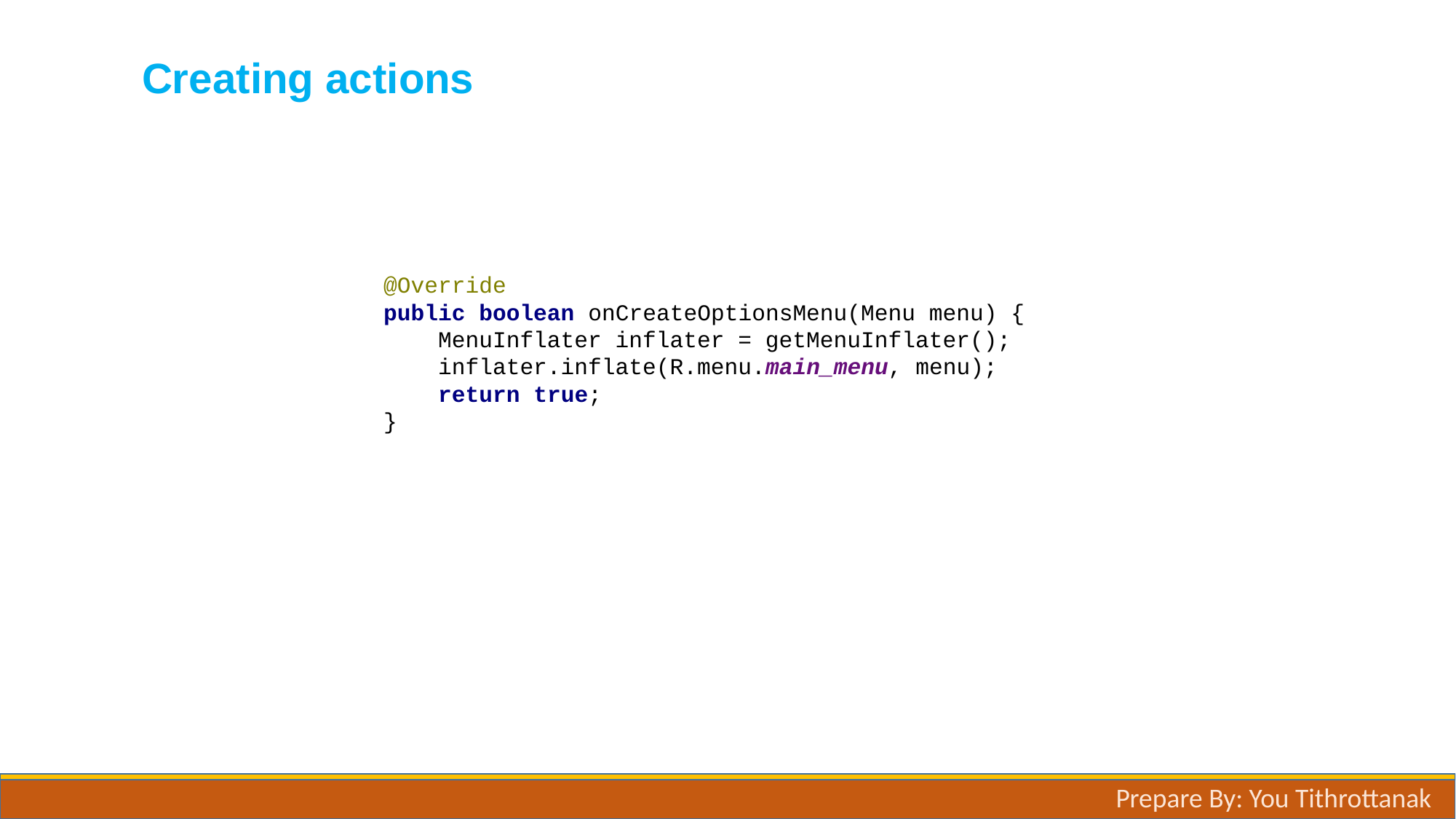

# Creating actions

@Override
public boolean onCreateOptionsMenu(Menu menu) {
    MenuInflater inflater = getMenuInflater();
    inflater.inflate(R.menu.main_menu, menu);
    return true;
}
Prepare By: You Tithrottanak